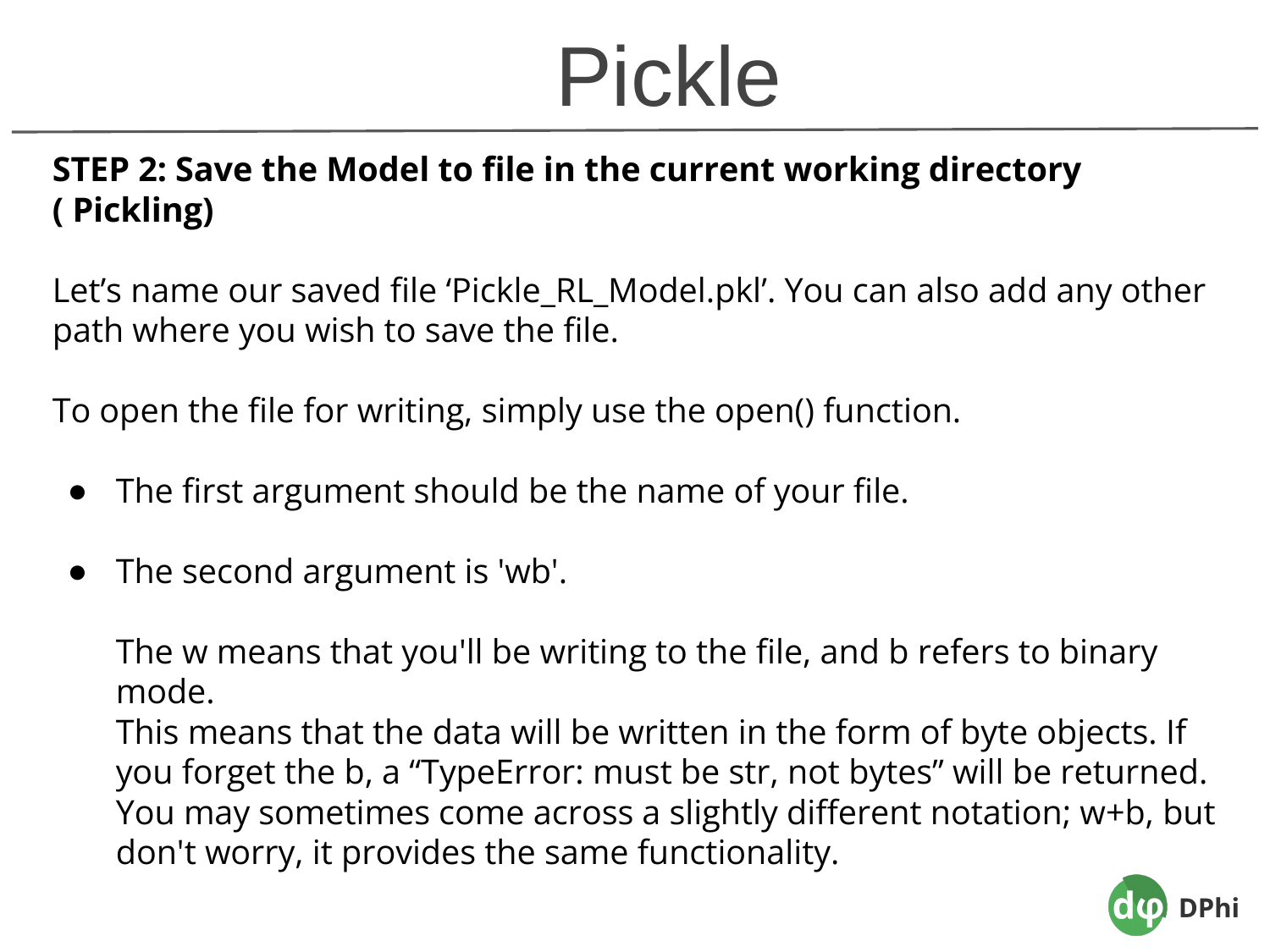

Pickle
STEP 2: Save the Model to file in the current working directory ( Pickling)

Let’s name our saved file ‘Pickle_RL_Model.pkl’. You can also add any other path where you wish to save the file.

To open the file for writing, simply use the open() function.

The first argument should be the name of your file.

The second argument is 'wb'.

The w means that you'll be writing to the file, and b refers to binary mode.
This means that the data will be written in the form of byte objects. If you forget the b, a “TypeError: must be str, not bytes” will be returned.
You may sometimes come across a slightly different notation; w+b, but don't worry, it provides the same functionality.